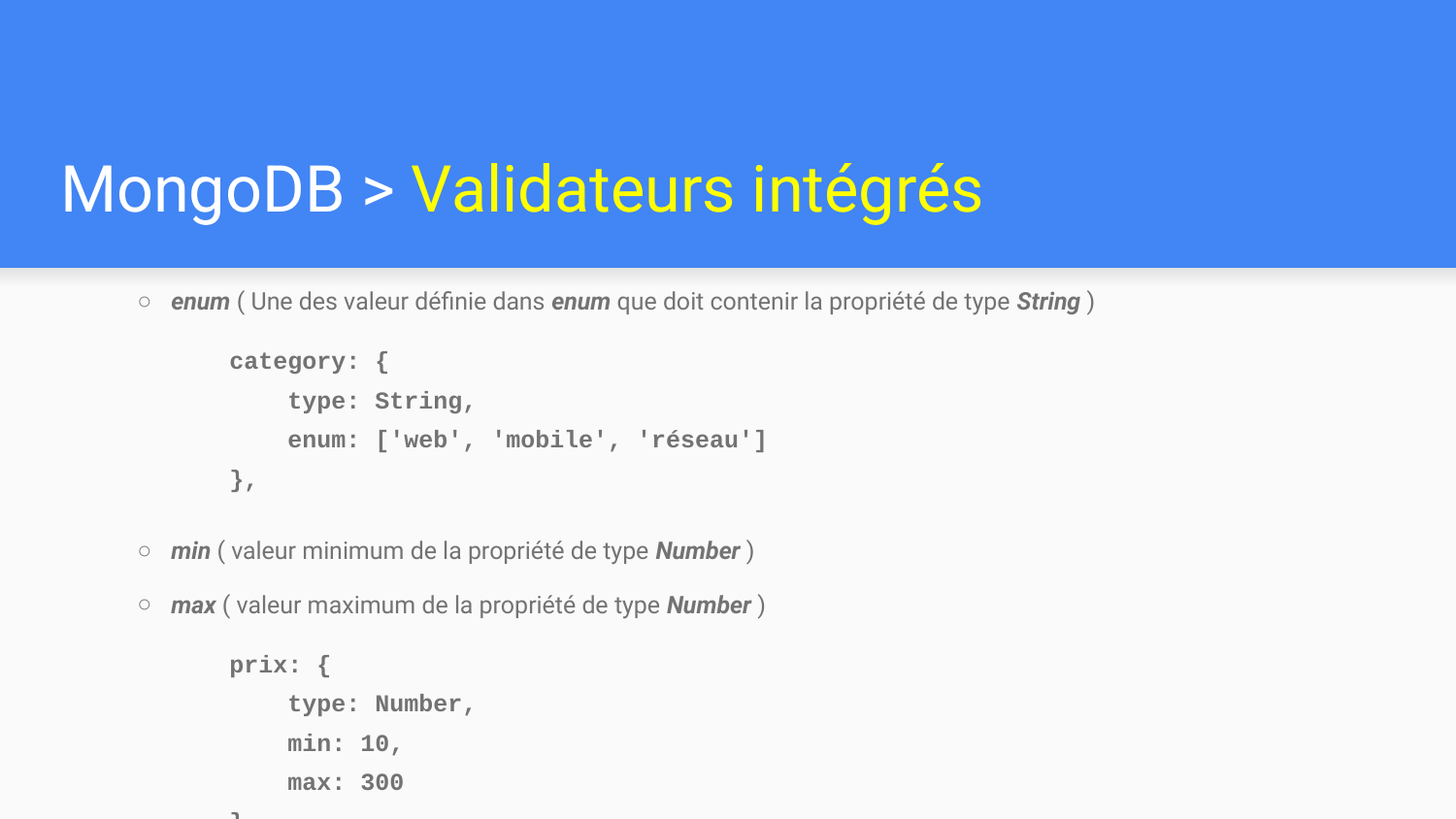

# MongoDB > Validateurs intégrés
enum ( Une des valeur définie dans enum que doit contenir la propriété de type String )
   category: {
       type: String,
       enum: ['web', 'mobile', 'réseau']
   },

min ( valeur minimum de la propriété de type Number )
max ( valeur maximum de la propriété de type Number )
   prix: {
       type: Number,
       min: 10,
       max: 300
   }